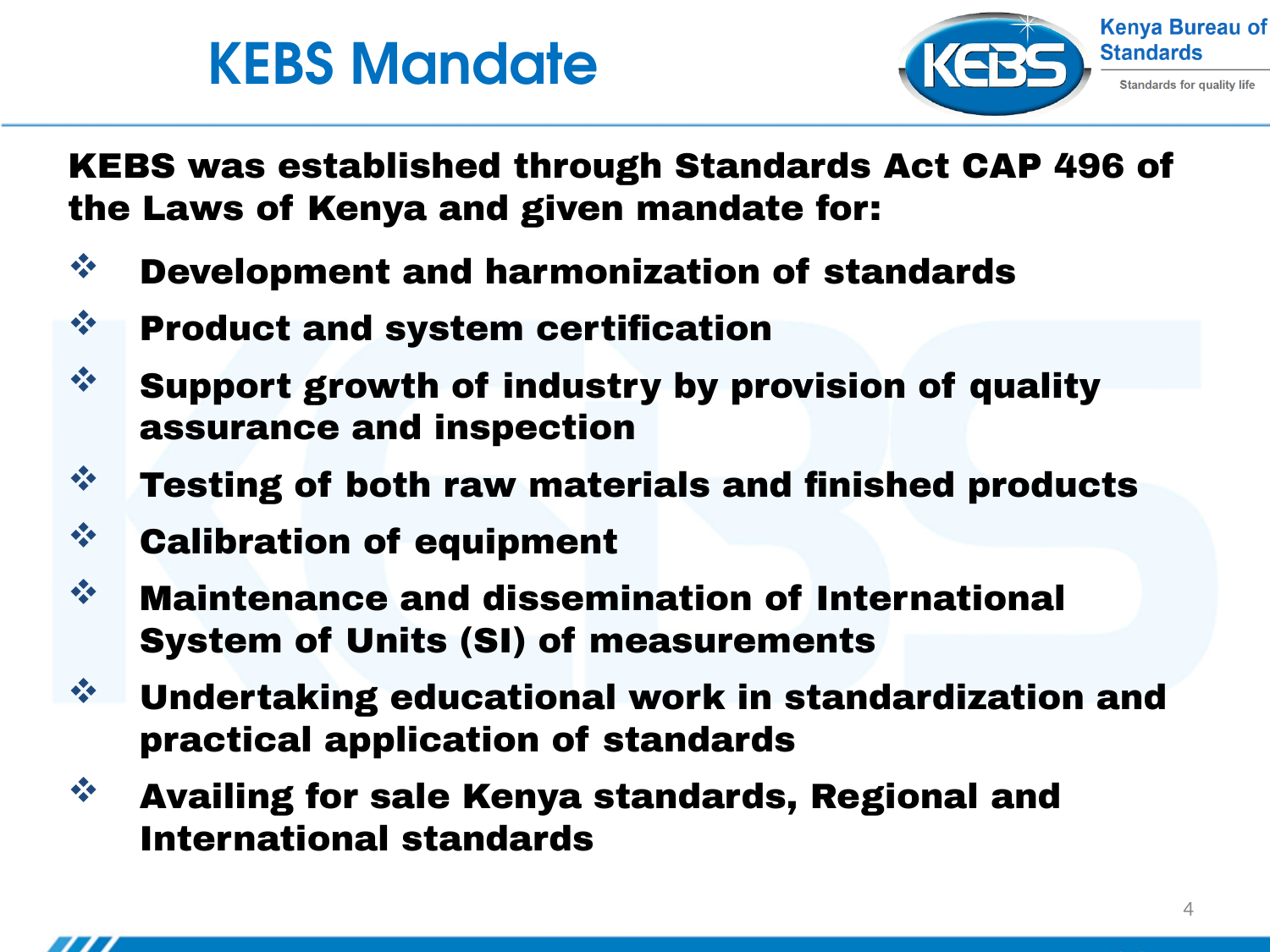

# KEBS Mandate
KEBS was established through Standards Act CAP 496 of the Laws of Kenya and given mandate for:

Development and harmonization of standards

Product and system certification

Support growth of industry by provision of quality assurance and inspection

Testing of both raw materials and finished products

Calibration of equipment

Maintenance and dissemination of International System of Units (SI) of measurements

Undertaking educational work in standardization and practical application of standards

Availing for sale Kenya standards, Regional and International standards

4